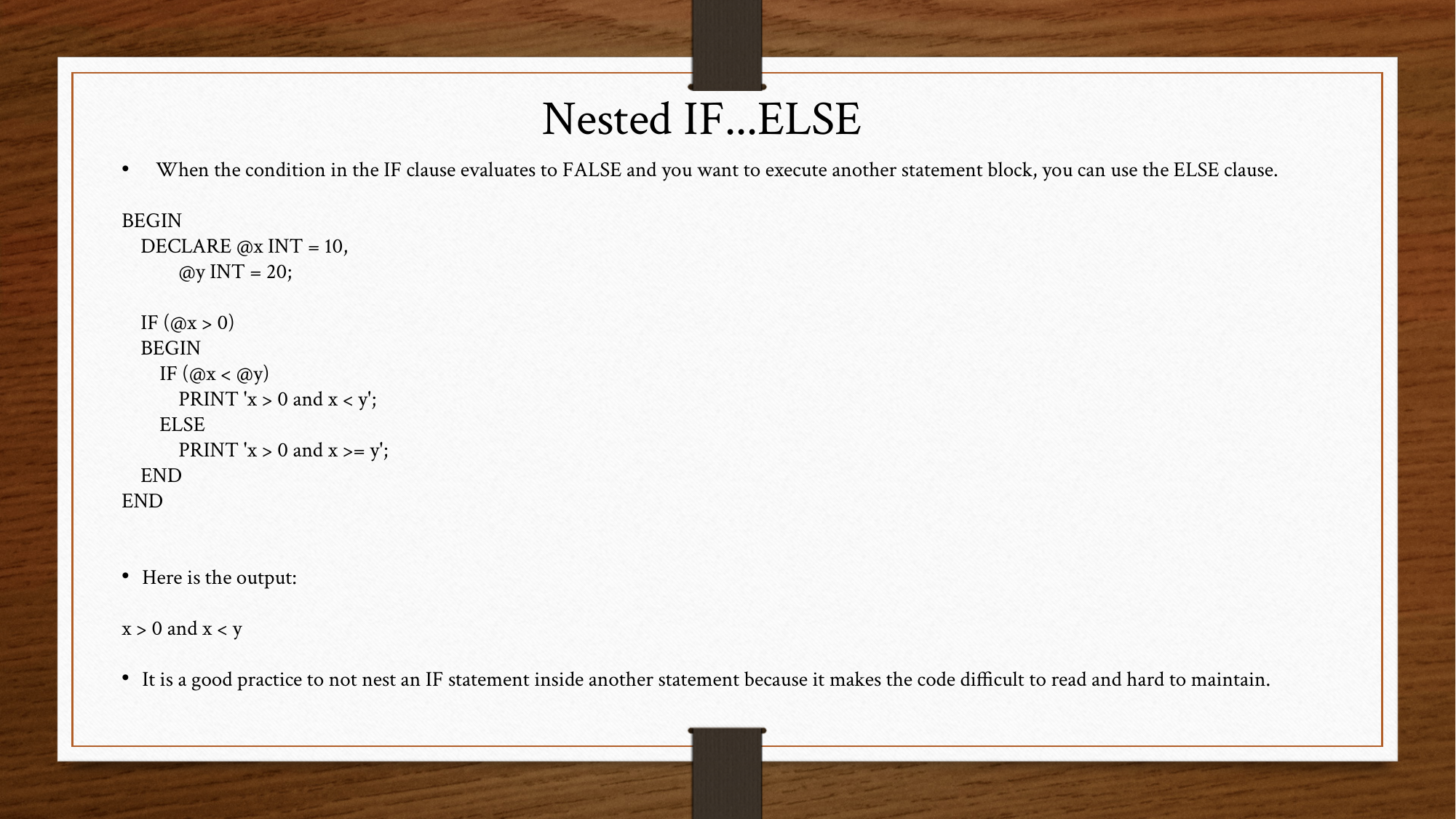

Nested IF...ELSE
When the condition in the IF clause evaluates to FALSE and you want to execute another statement block, you can use the ELSE clause.

BEGIN
    DECLARE @x INT = 10,
            @y INT = 20;

    IF (@x > 0)
    BEGIN
        IF (@x < @y)
            PRINT 'x > 0 and x < y';
        ELSE
            PRINT 'x > 0 and x >= y';
    END
END

Here is the output:

x > 0 and x < y

It is a good practice to not nest an IF statement inside another statement because it makes the code difficult to read and hard to maintain.